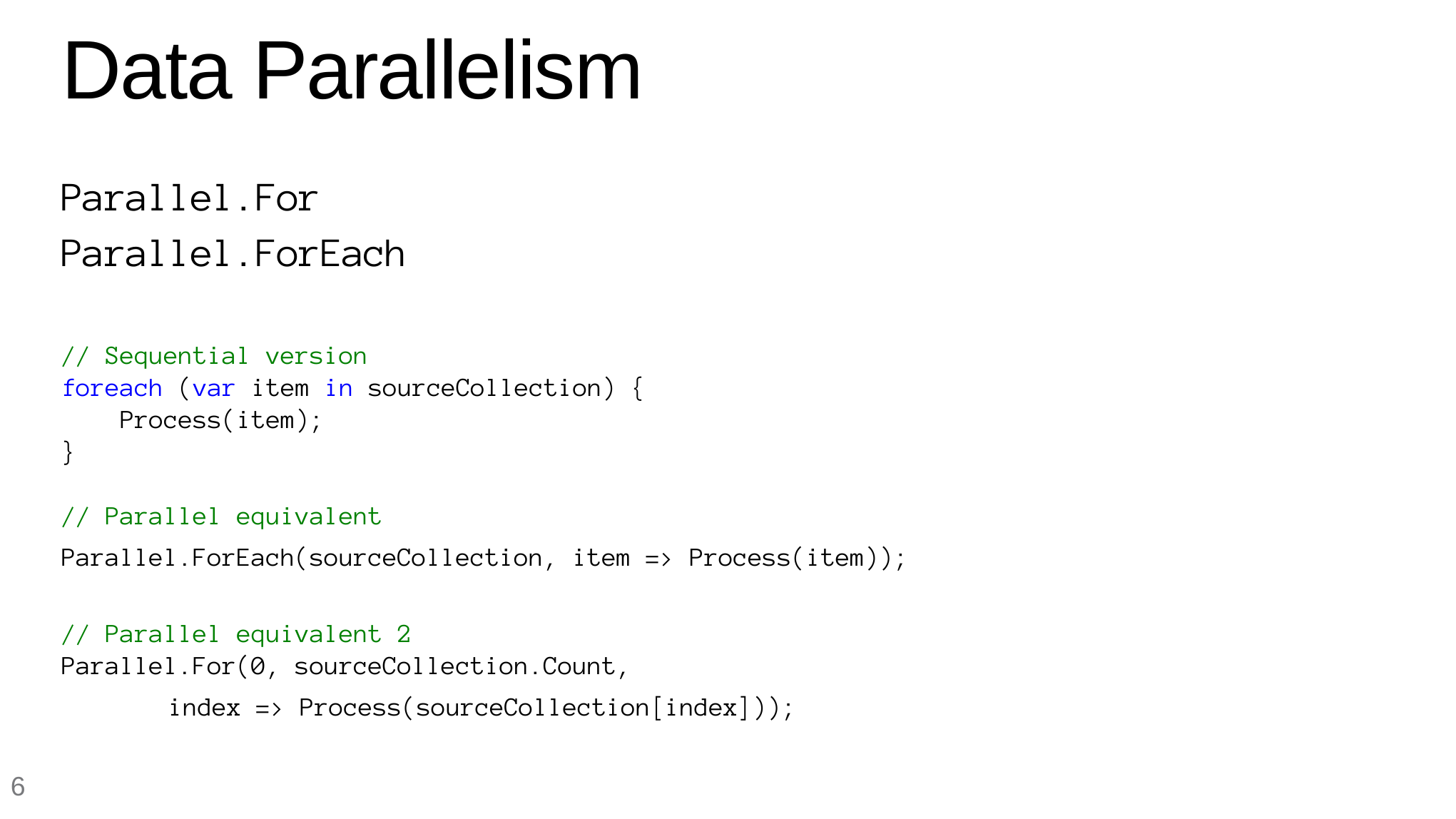

# Data Parallelism
Parallel.For
Parallel.ForEach
// Sequential version
foreach (var item in sourceCollection) {
    Process(item);
}

// Parallel equivalent
Parallel.ForEach(sourceCollection, item => Process(item));

// Parallel equivalent 2
Parallel.For(0, sourceCollection.Count,
	index => Process(sourceCollection[index]));
6